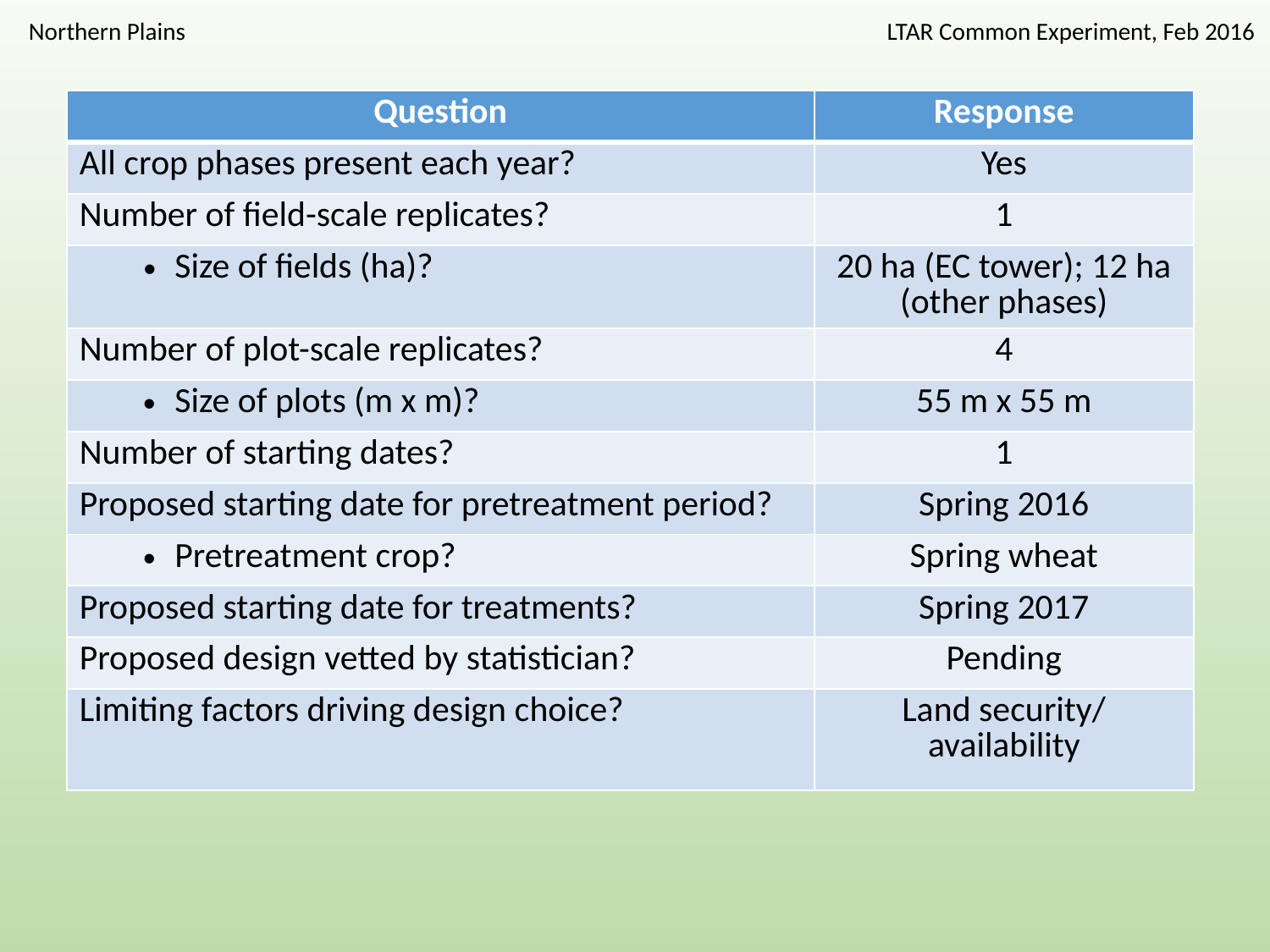

Northern Plains
LTAR Common Experiment, Feb 2016
| Question | Response |
| --- | --- |
| All crop phases present each year? | Yes |
| Number of field-scale replicates? | 1 |
| Size of fields (ha)? | 20 ha (EC tower); 12 ha (other phases) |
| Number of plot-scale replicates? | 4 |
| Size of plots (m x m)? | 55 m x 55 m |
| Number of starting dates? | 1 |
| Proposed starting date for pretreatment period? | Spring 2016 |
| Pretreatment crop? | Spring wheat |
| Proposed starting date for treatments? | Spring 2017 |
| Proposed design vetted by statistician? | Pending |
| Limiting factors driving design choice? | Land security/ availability |